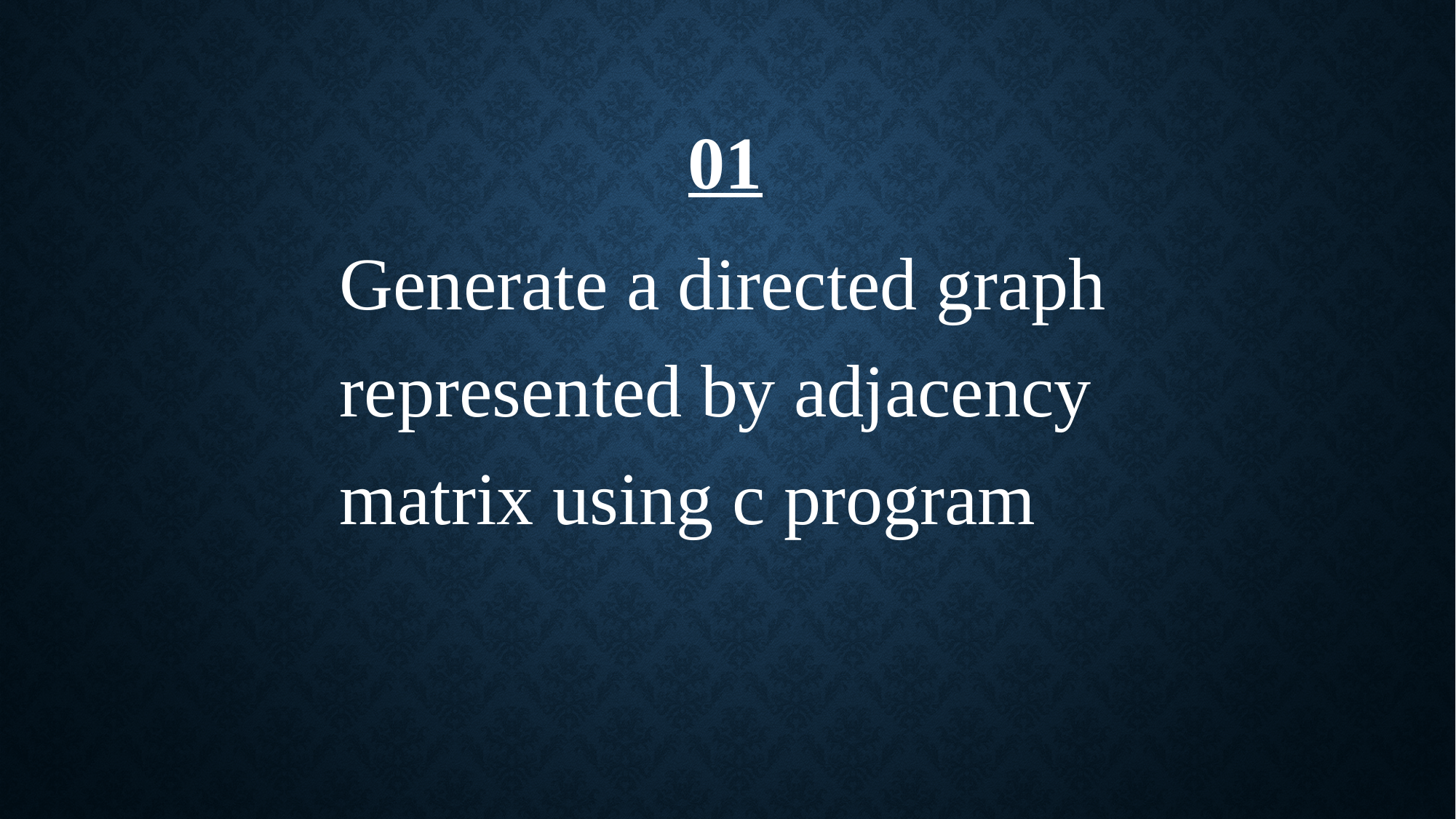

01
Generate a directed graph represented by adjacency matrix using c program